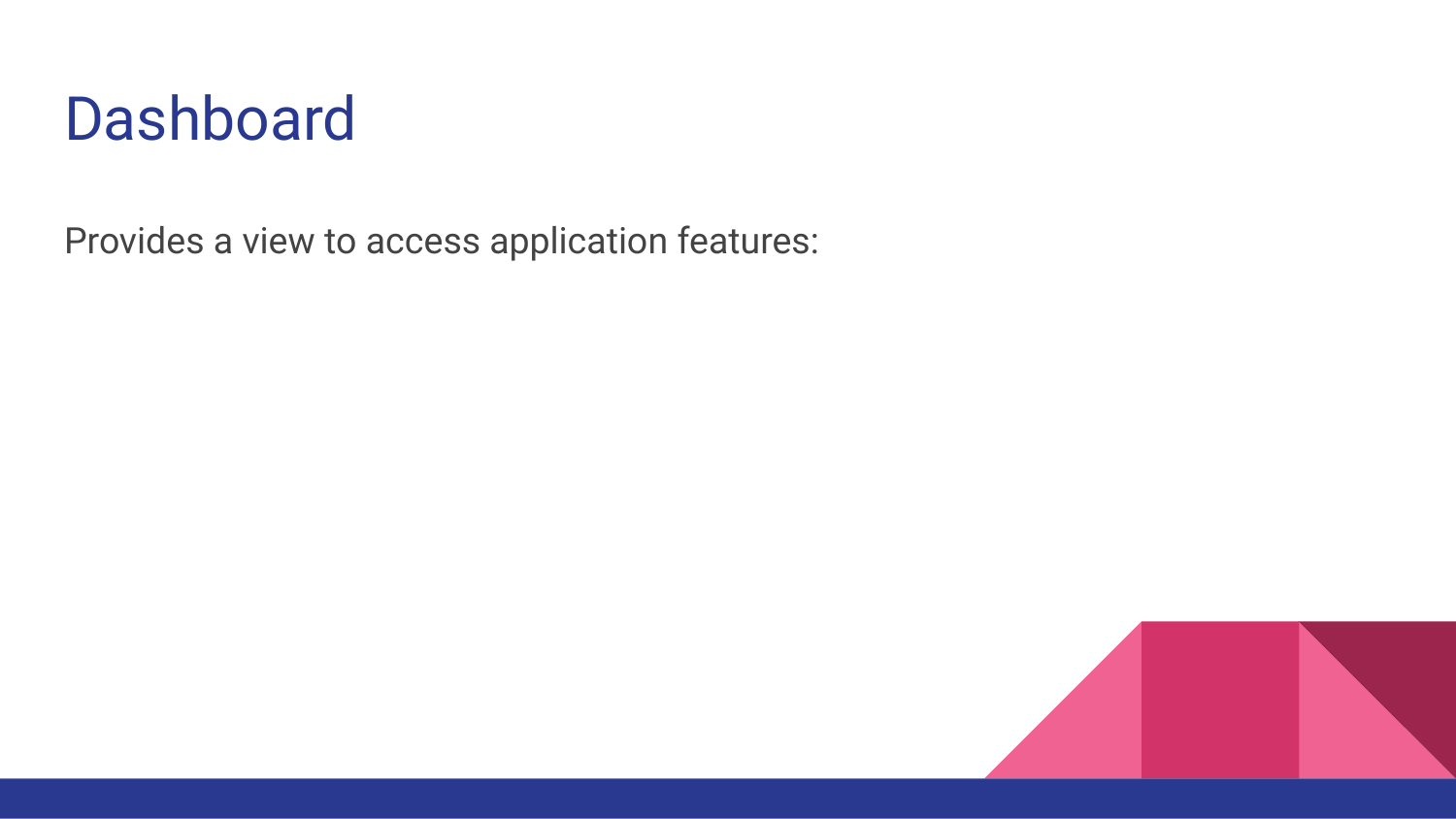

# Dashboard
Provides a view to access application features: